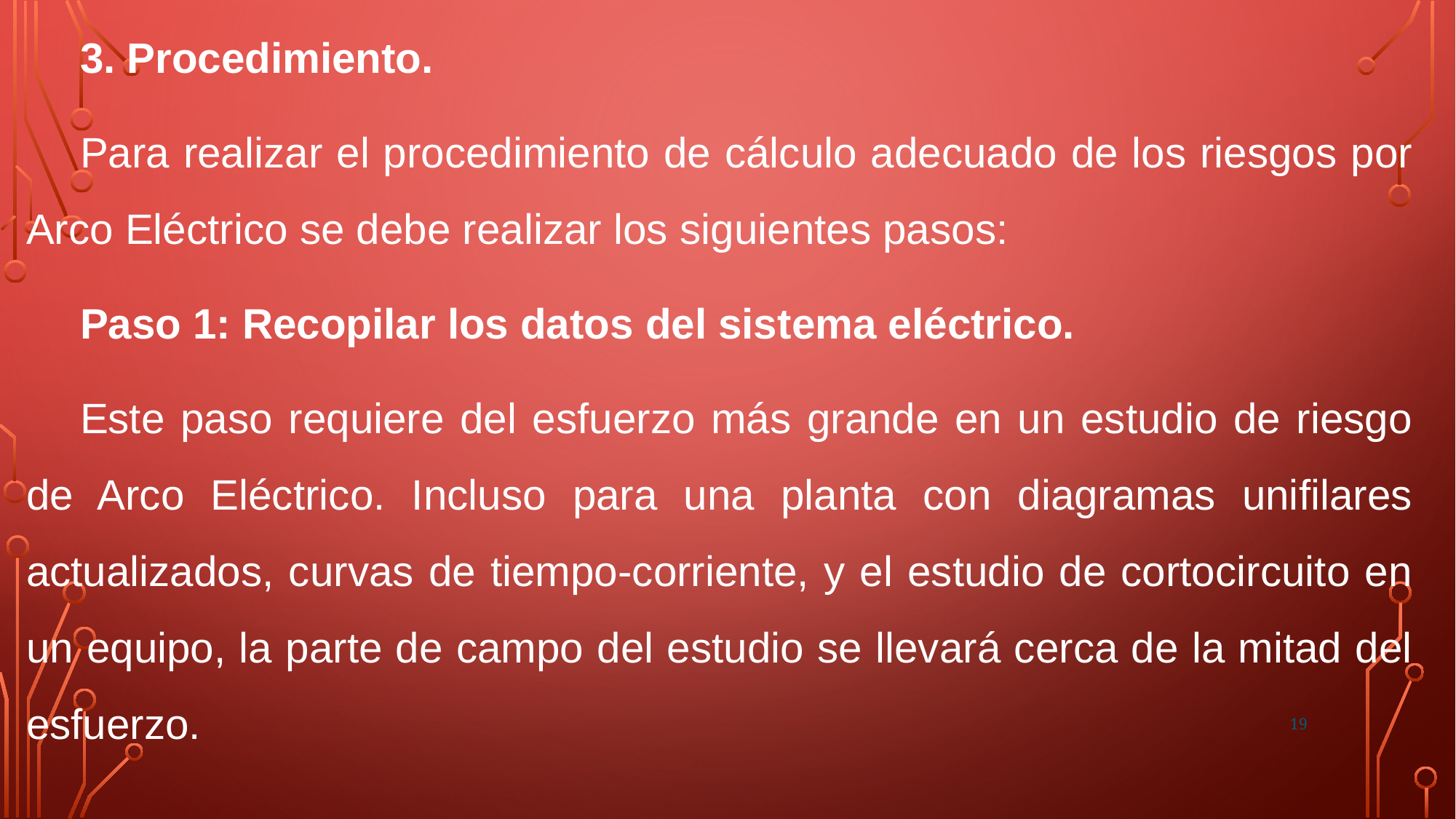

3. Procedimiento.
Para realizar el procedimiento de cálculo adecuado de los riesgos por Arco Eléctrico se debe realizar los siguientes pasos:
Paso 1: Recopilar los datos del sistema eléctrico.
Este paso requiere del esfuerzo más grande en un estudio de riesgo de Arco Eléctrico. Incluso para una planta con diagramas unifilares actualizados, curvas de tiempo-corriente, y el estudio de cortocircuito en un equipo, la parte de campo del estudio se llevará cerca de la mitad del esfuerzo.

19